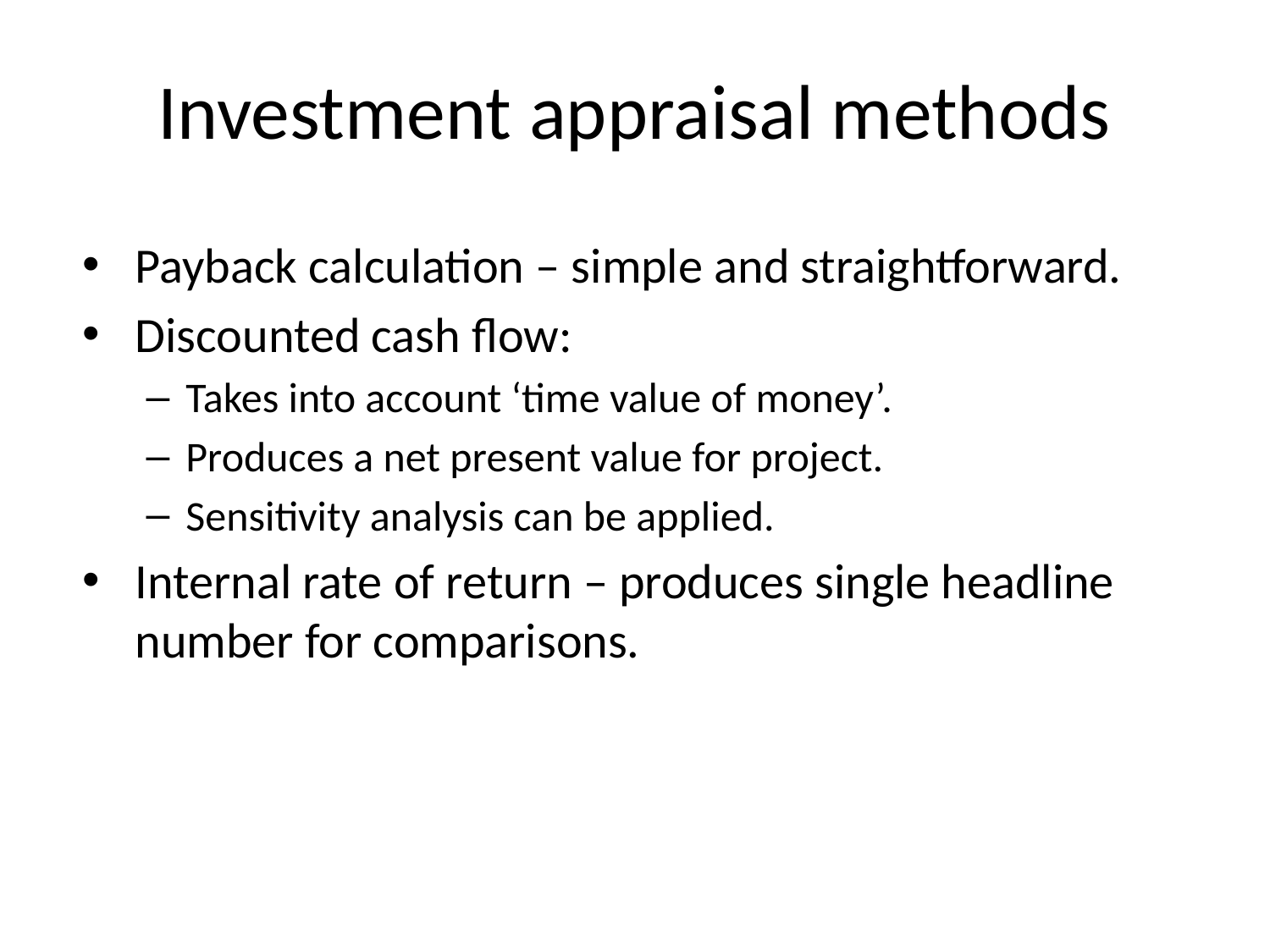

# Investment appraisal methods
Payback calculation – simple and straightforward.
Discounted cash flow:
Takes into account ‘time value of money’.
Produces a net present value for project.
Sensitivity analysis can be applied.
Internal rate of return – produces single headline number for comparisons.